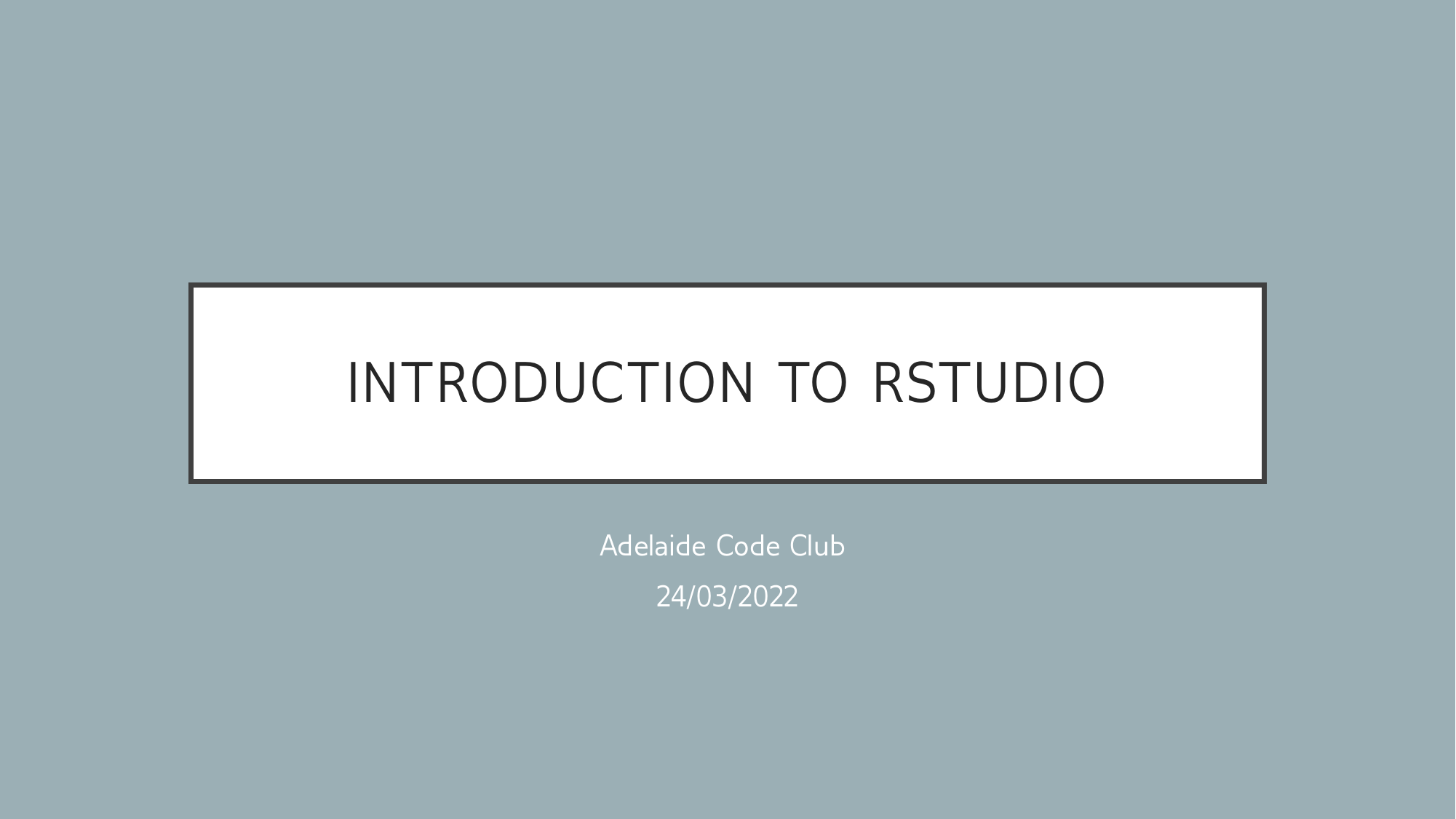

# Introduction to RStudio
Adelaide Code Club
24/03/2022